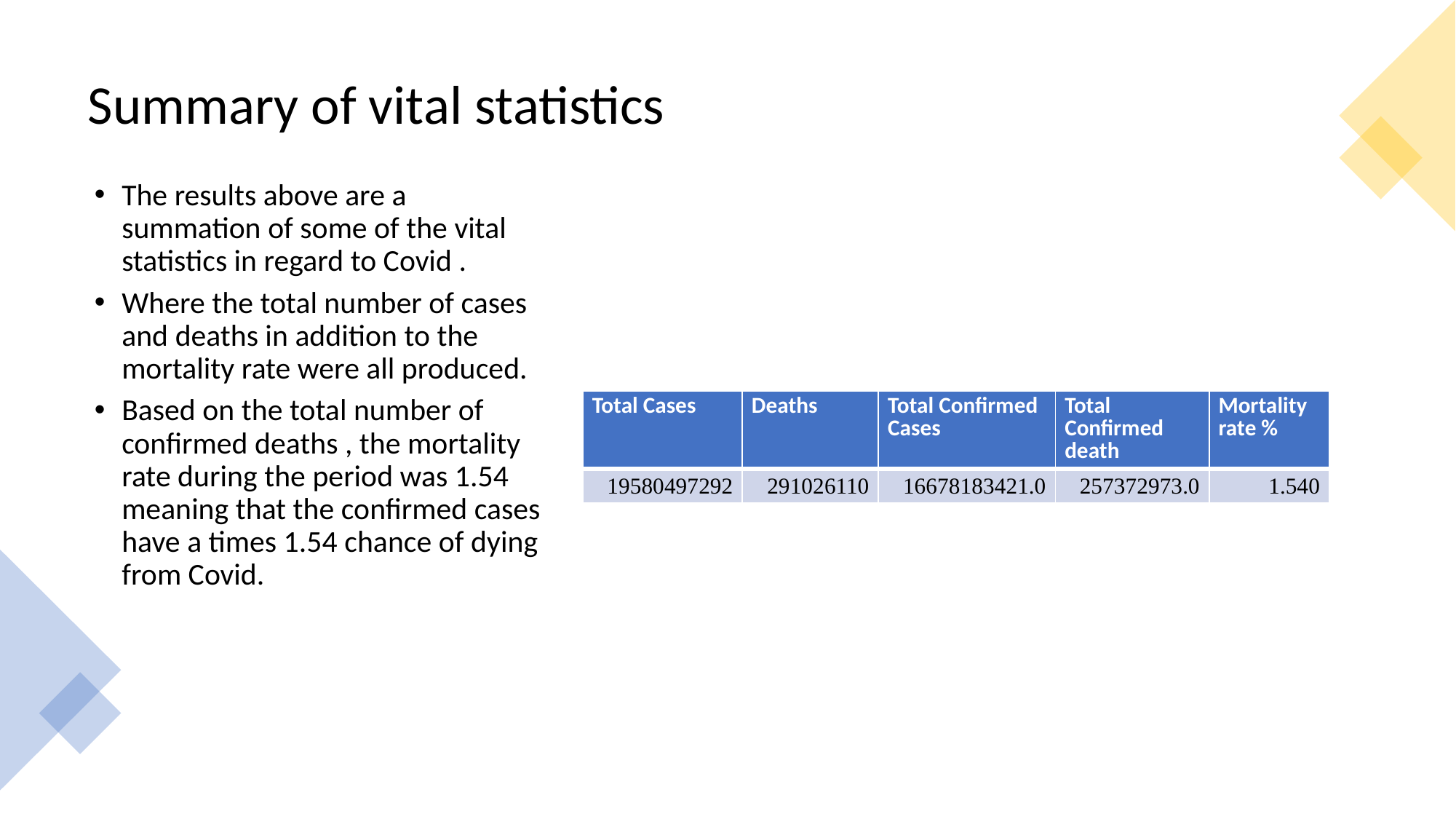

# Summary of vital statistics
The results above are a summation of some of the vital statistics in regard to Covid .
Where the total number of cases and deaths in addition to the mortality rate were all produced.
Based on the total number of confirmed deaths , the mortality rate during the period was 1.54  meaning that the confirmed cases have a times 1.54 chance of dying from Covid.

| Total Cases | Deaths | Total Confirmed Cases | Total Confirmed death | Mortality rate % |
| --- | --- | --- | --- | --- |
| 19580497292 | 291026110 | 16678183421.0 | 257372973.0 | 1.540 |